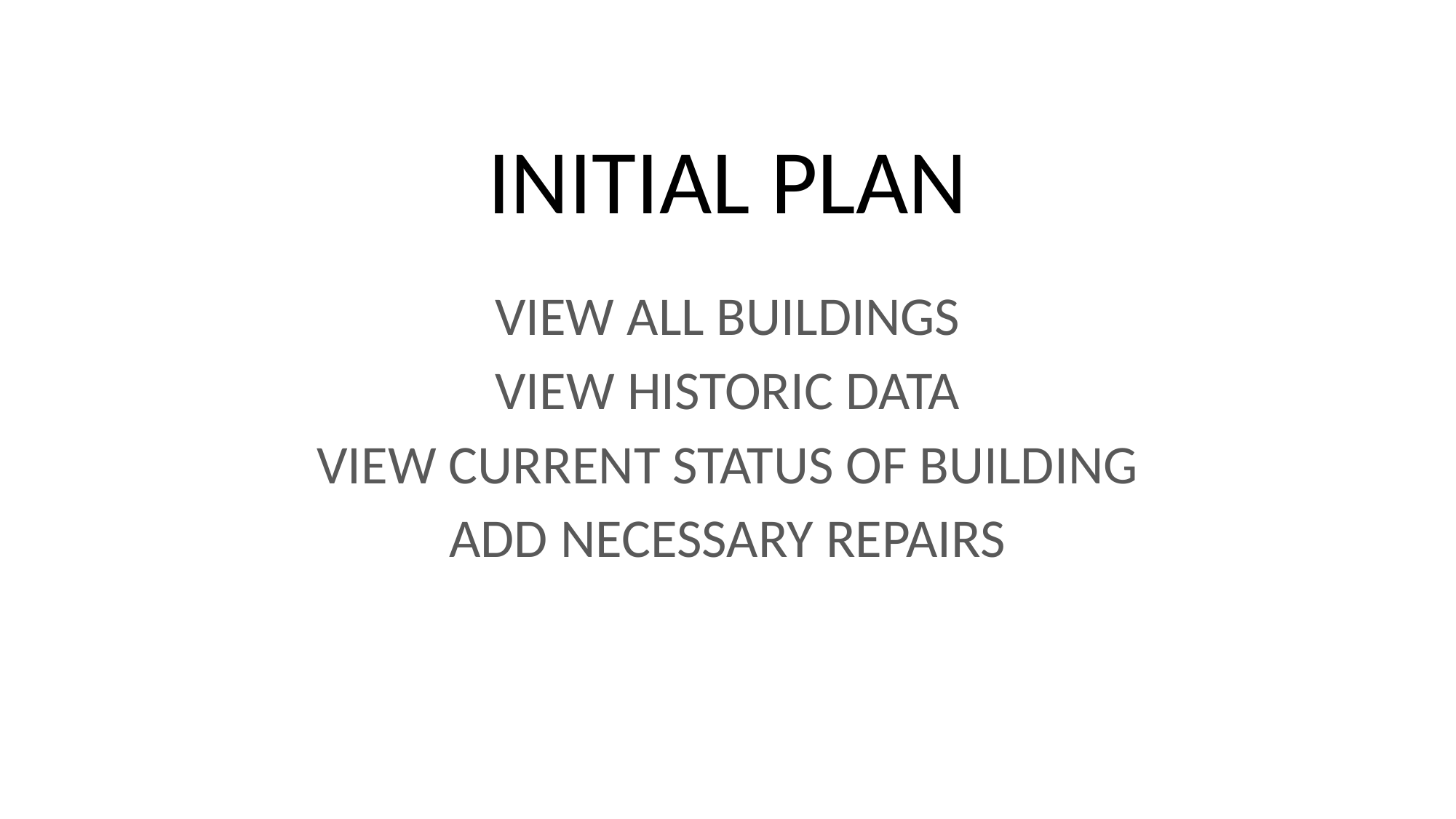

# INITIAL PLAN
VIEW ALL BUILDINGS
VIEW HISTORIC DATA
VIEW CURRENT STATUS OF BUILDING
ADD NECESSARY REPAIRS